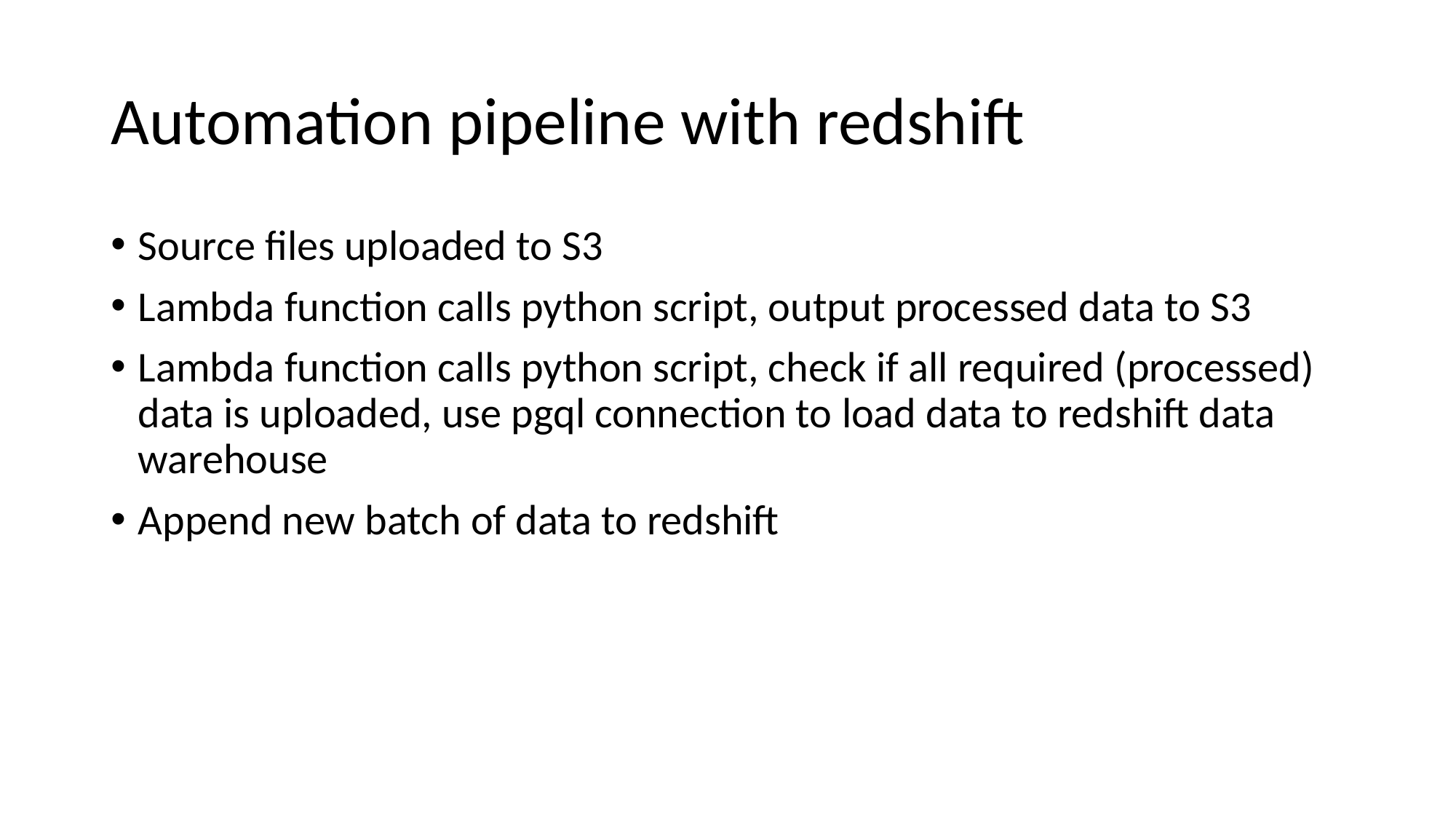

# Automation pipeline with redshift
Source files uploaded to S3
Lambda function calls python script, output processed data to S3
Lambda function calls python script, check if all required (processed) data is uploaded, use pgql connection to load data to redshift data warehouse
Append new batch of data to redshift